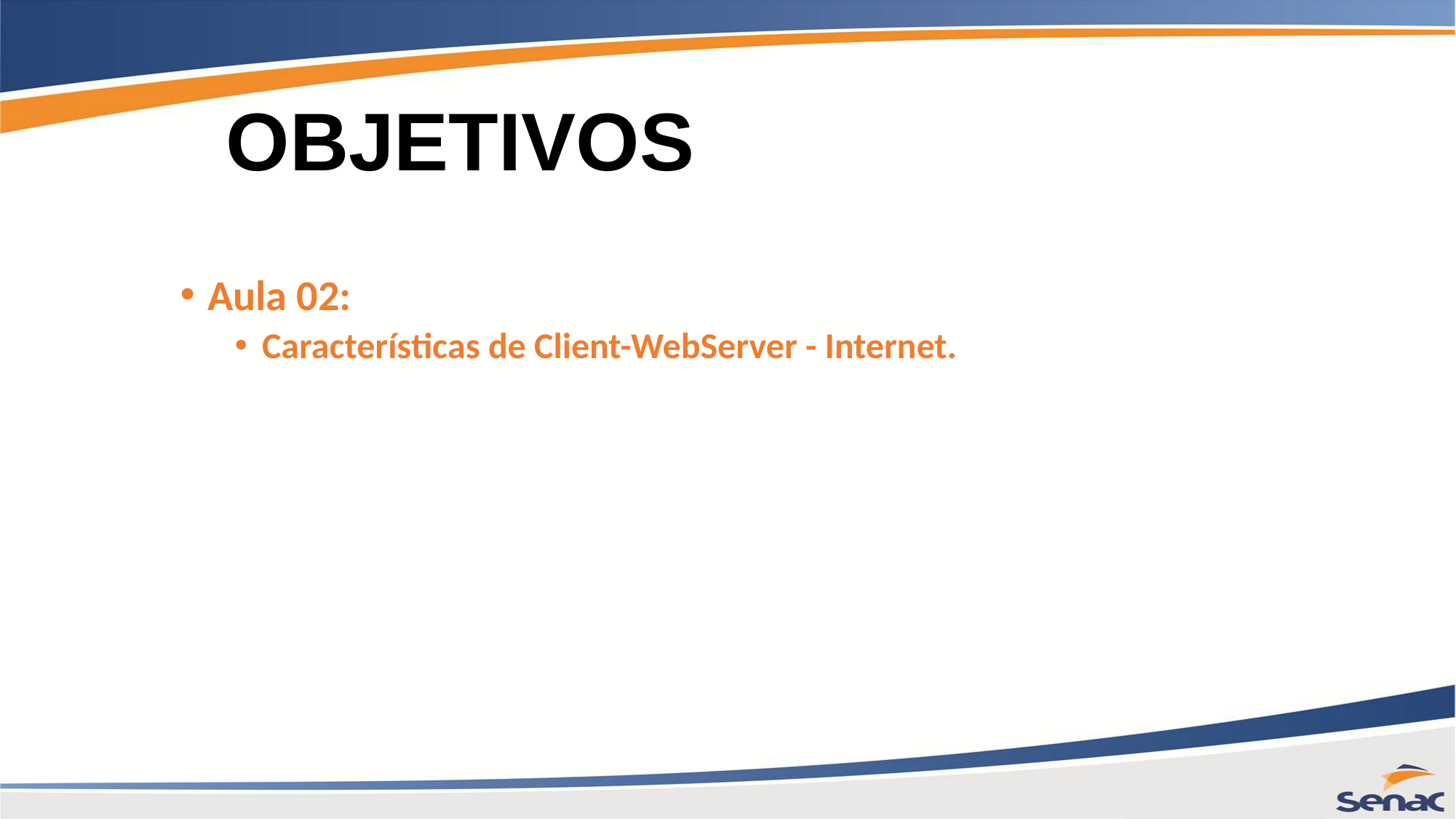

# OBJETIVOS
Aula 02:
Características de Client-WebServer - Internet.